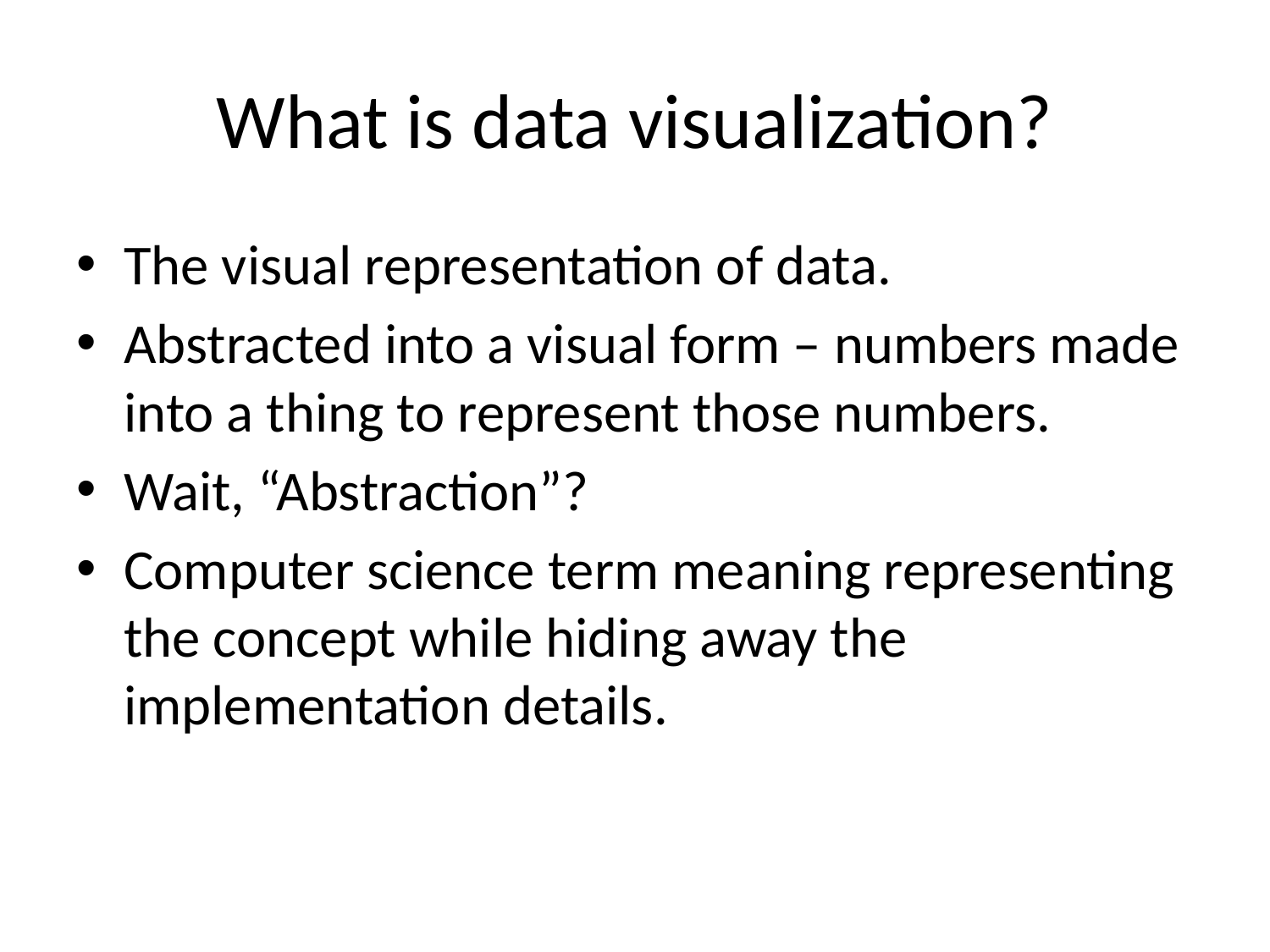

# What is data visualization?
The visual representation of data.
Abstracted into a visual form – numbers made into a thing to represent those numbers.
Wait, “Abstraction”?
Computer science term meaning representing the concept while hiding away the implementation details.